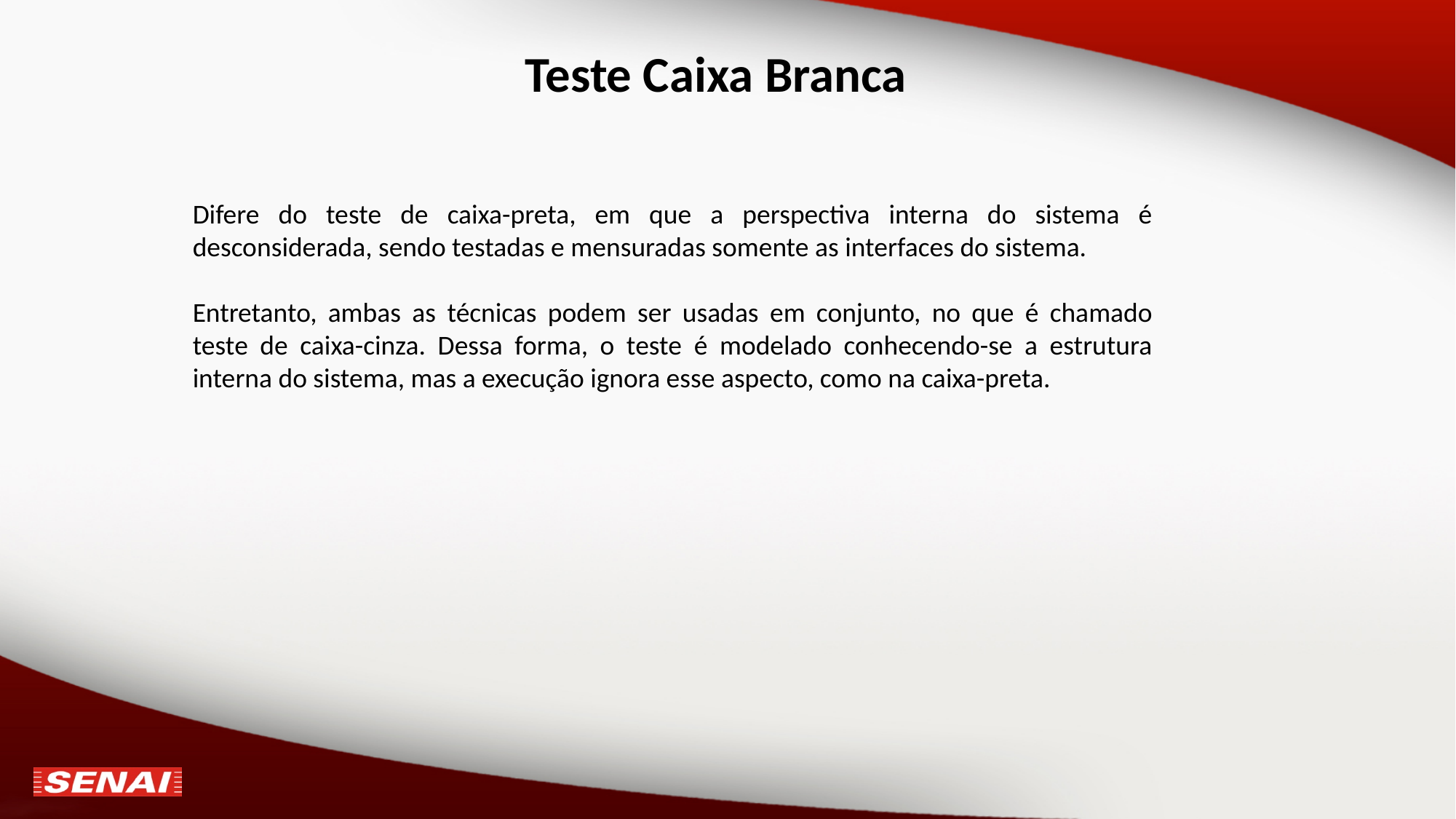

# Teste Caixa Branca
Difere do teste de caixa-preta, em que a perspectiva interna do sistema é desconsiderada, sendo testadas e mensuradas somente as interfaces do sistema.

Entretanto, ambas as técnicas podem ser usadas em conjunto, no que é chamado teste de caixa-cinza. Dessa forma, o teste é modelado conhecendo-se a estrutura interna do sistema, mas a execução ignora esse aspecto, como na caixa-preta.